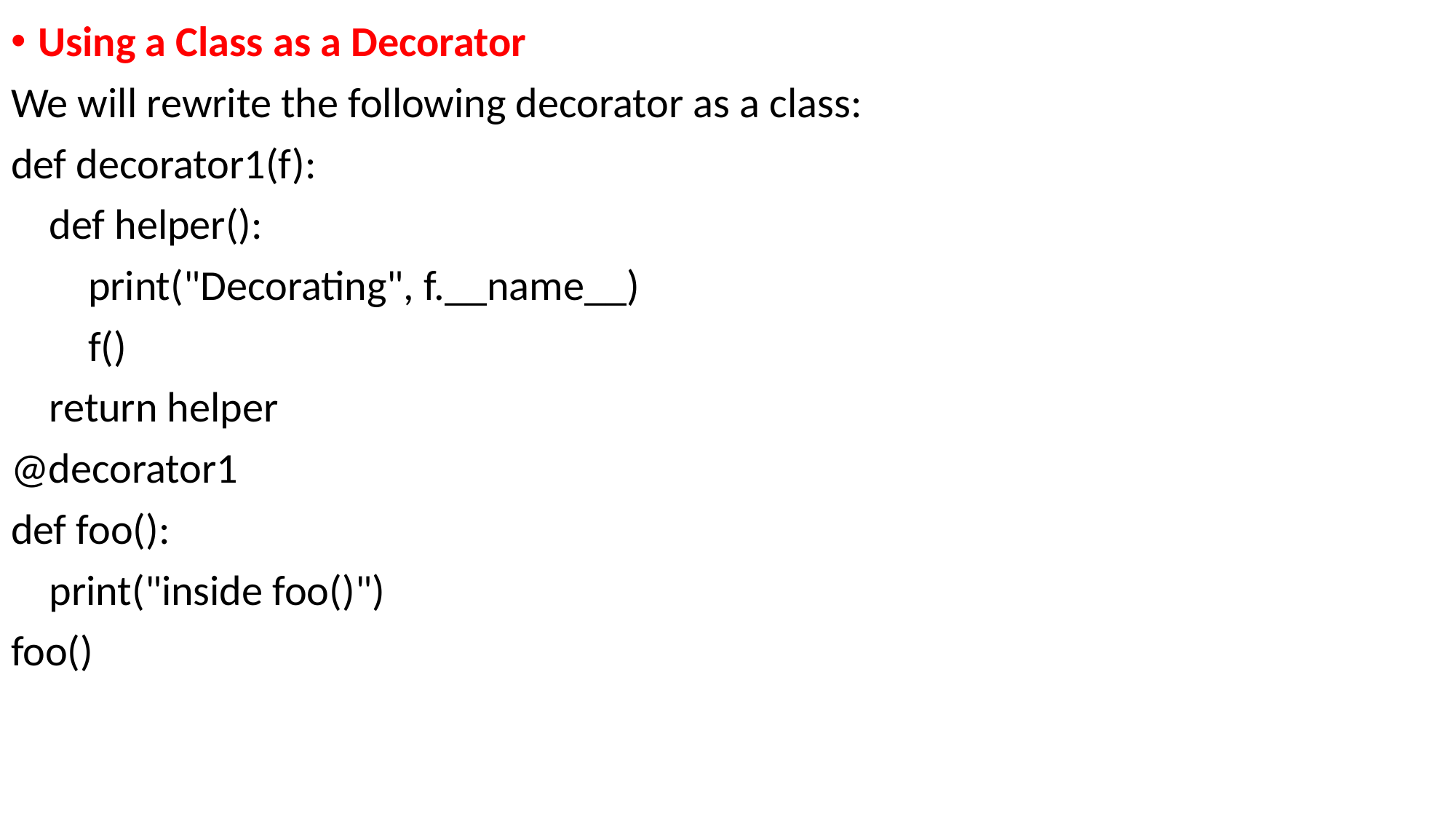

Using a Class as a Decorator
We will rewrite the following decorator as a class:
def decorator1(f):
    def helper():
        print("Decorating", f.__name__)
        f()
    return helper
@decorator1
def foo():
    print("inside foo()")
foo()